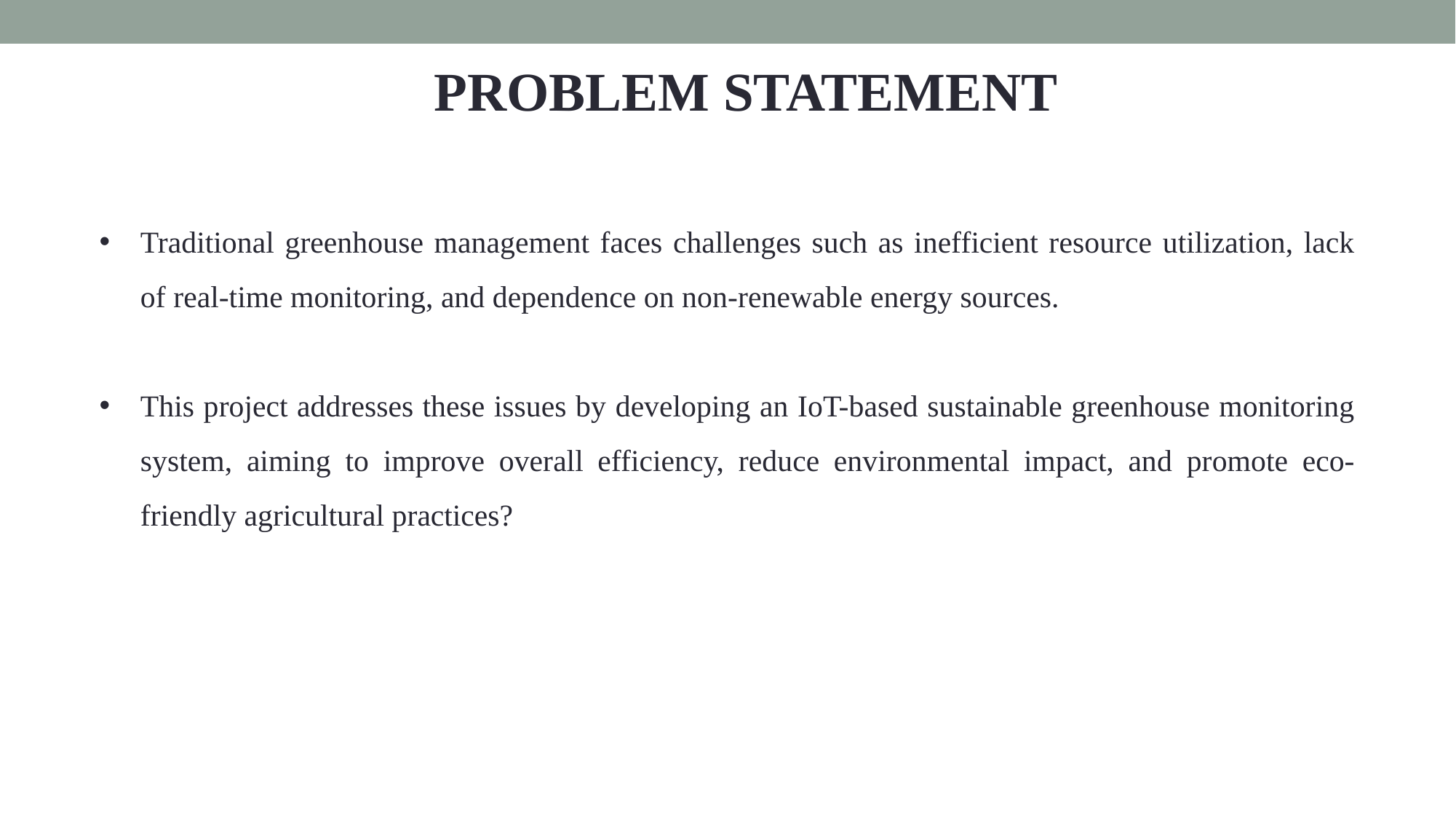

PROBLEM STATEMENT

Traditional greenhouse management faces challenges such as inefficient resource utilization, lack of real-time monitoring, and dependence on non-renewable energy sources.

This project addresses these issues by developing an IoT-based sustainable greenhouse monitoring system, aiming to improve overall efficiency, reduce environmental impact, and promote eco-friendly agricultural practices?